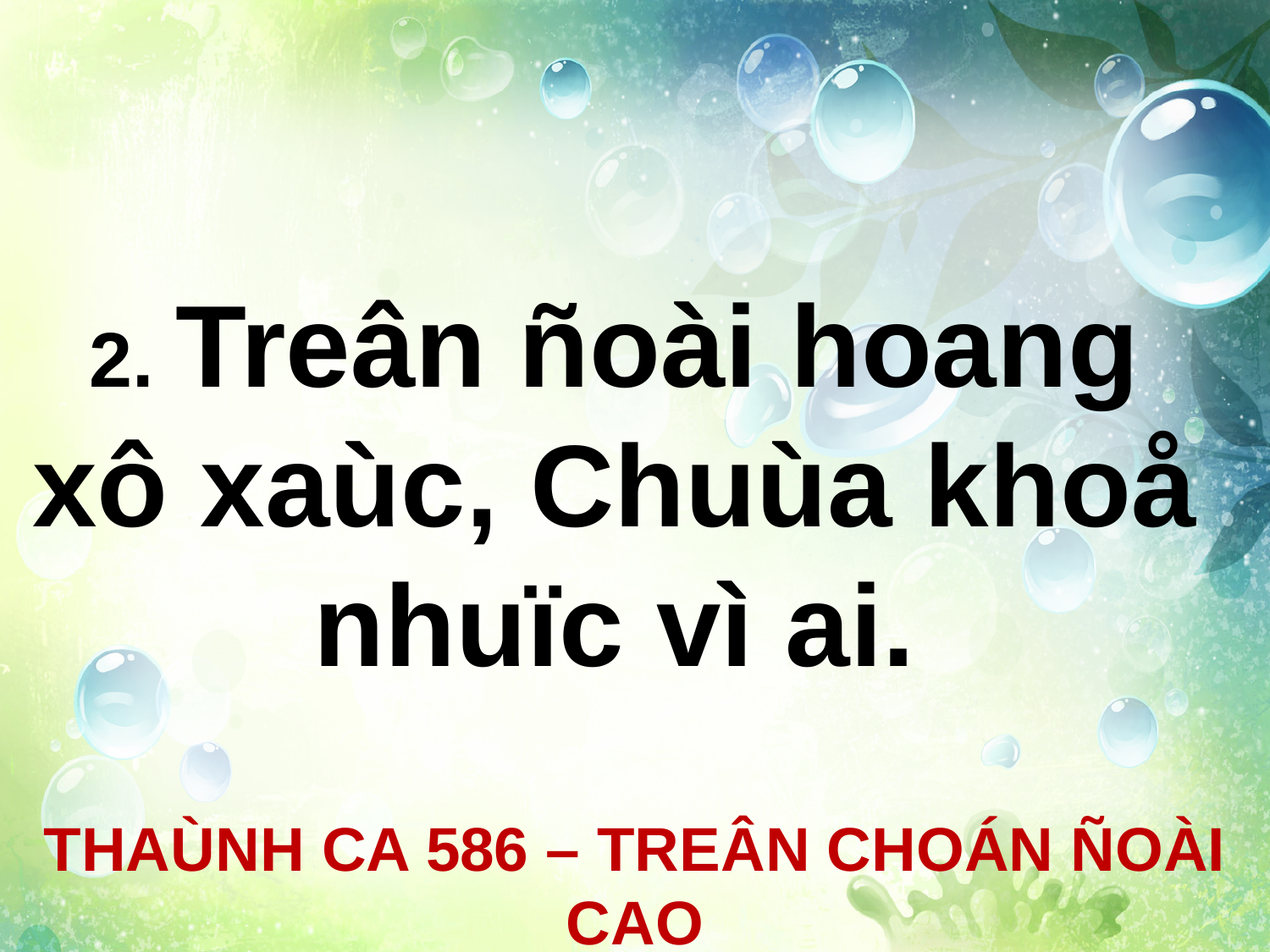

2. Treân ñoài hoang
xô xaùc, Chuùa khoå
nhuïc vì ai.
THAÙNH CA 586 – TREÂN CHOÁN ÑOÀI CAO